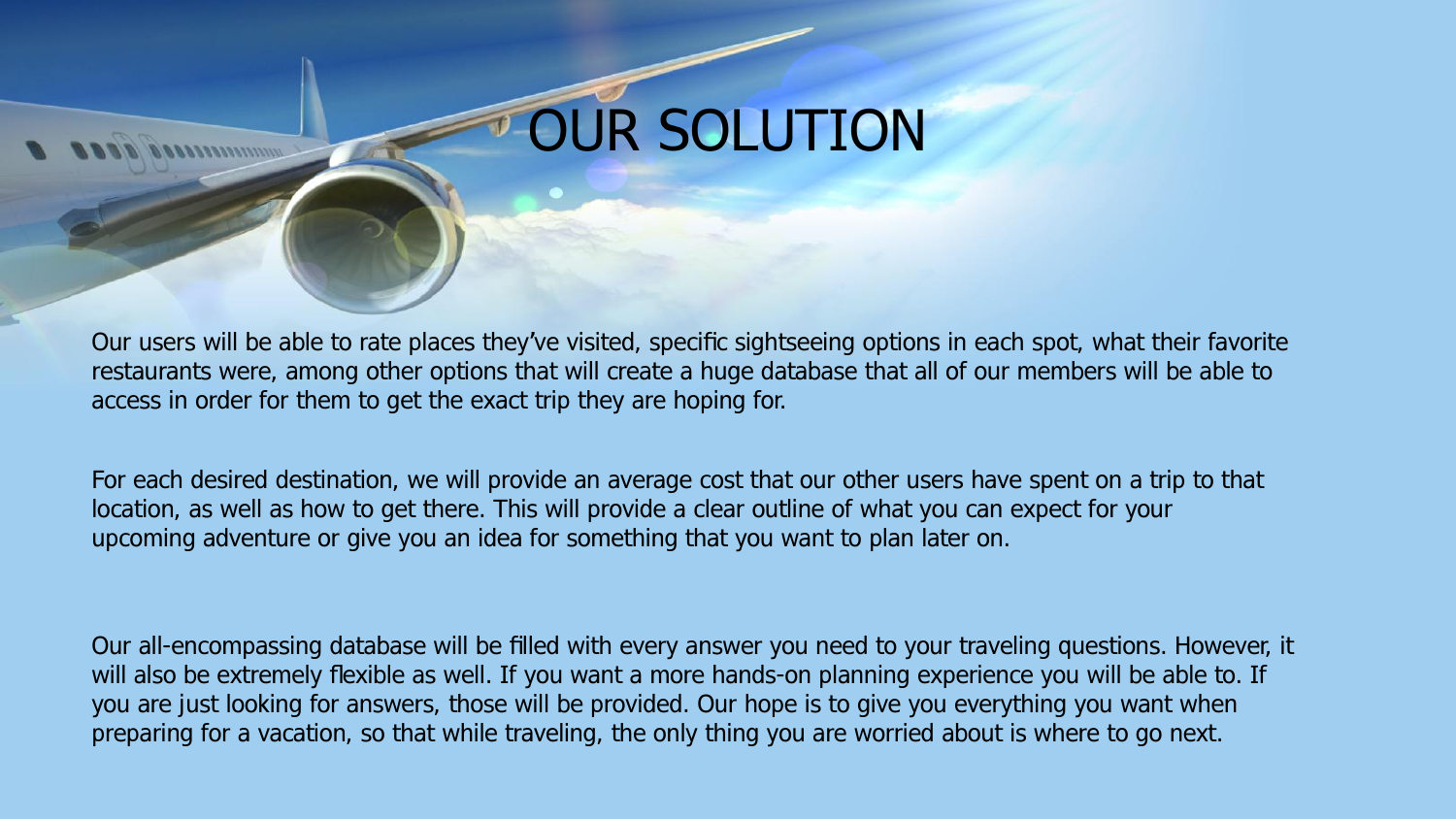

# OUR SOLUTION
Our users will be able to rate places they’ve visited, specific sightseeing options in each spot, what their favorite restaurants were, among other options that will create a huge database that all of our members will be able to access in order for them to get the exact trip they are hoping for.
For each desired destination, we will provide an average cost that our other users have spent on a trip to that location, as well as how to get there. This will provide a clear outline of what you can expect for your upcoming adventure or give you an idea for something that you want to plan later on.
Our all-encompassing database will be filled with every answer you need to your traveling questions. However, it will also be extremely flexible as well. If you want a more hands-on planning experience you will be able to. If you are just looking for answers, those will be provided. Our hope is to give you everything you want when preparing for a vacation, so that while traveling, the only thing you are worried about is where to go next.